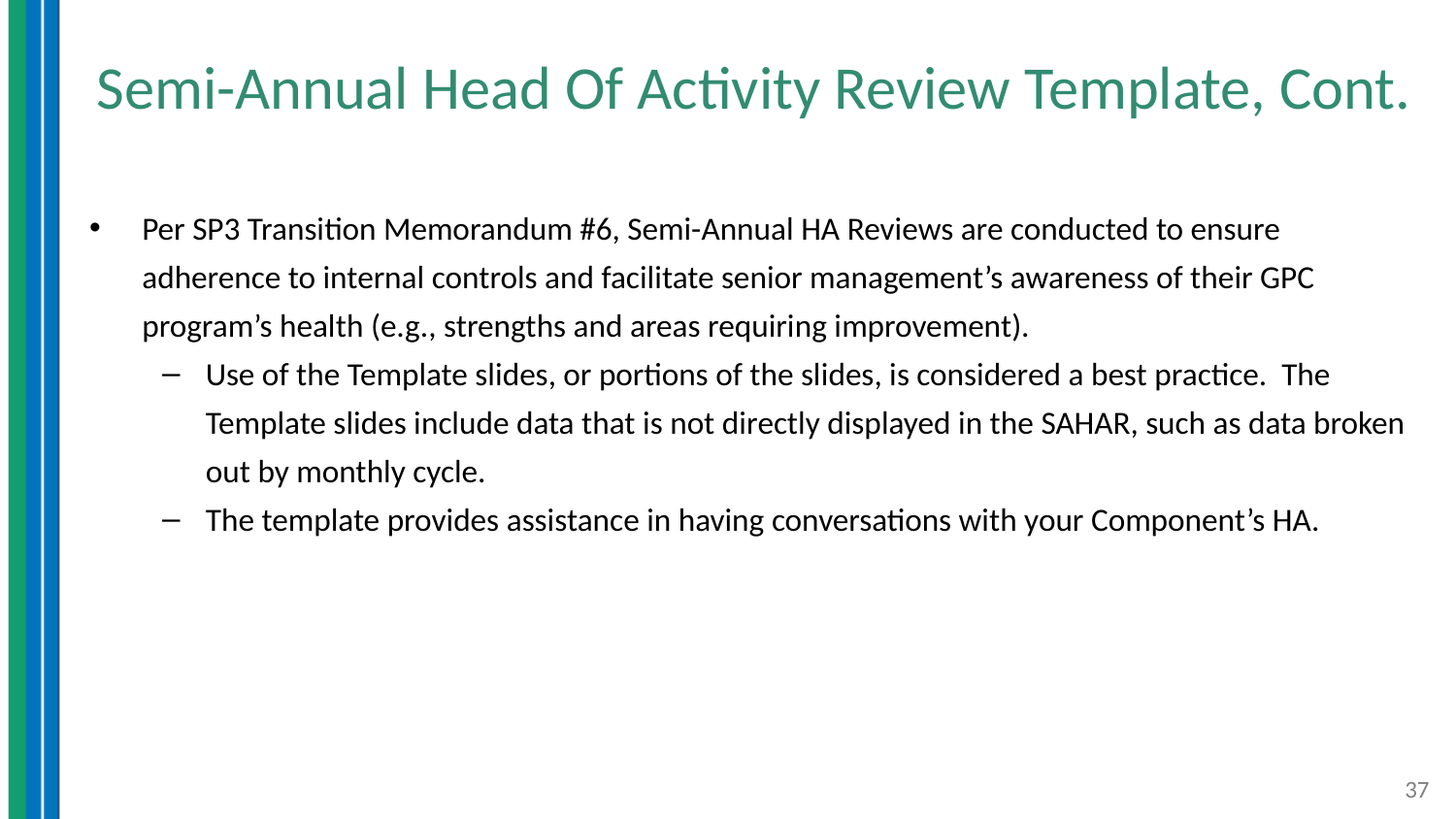

# Semi-Annual Head Of Activity Review Template, Cont.
Per SP3 Transition Memorandum #6, Semi-Annual HA Reviews are conducted to ensure adherence to internal controls and facilitate senior management’s awareness of their GPC program’s health (e.g., strengths and areas requiring improvement).
Use of the Template slides, or portions of the slides, is considered a best practice.  The Template slides include data that is not directly displayed in the SAHAR, such as data broken out by monthly cycle.
The template provides assistance in having conversations with your Component’s HA.